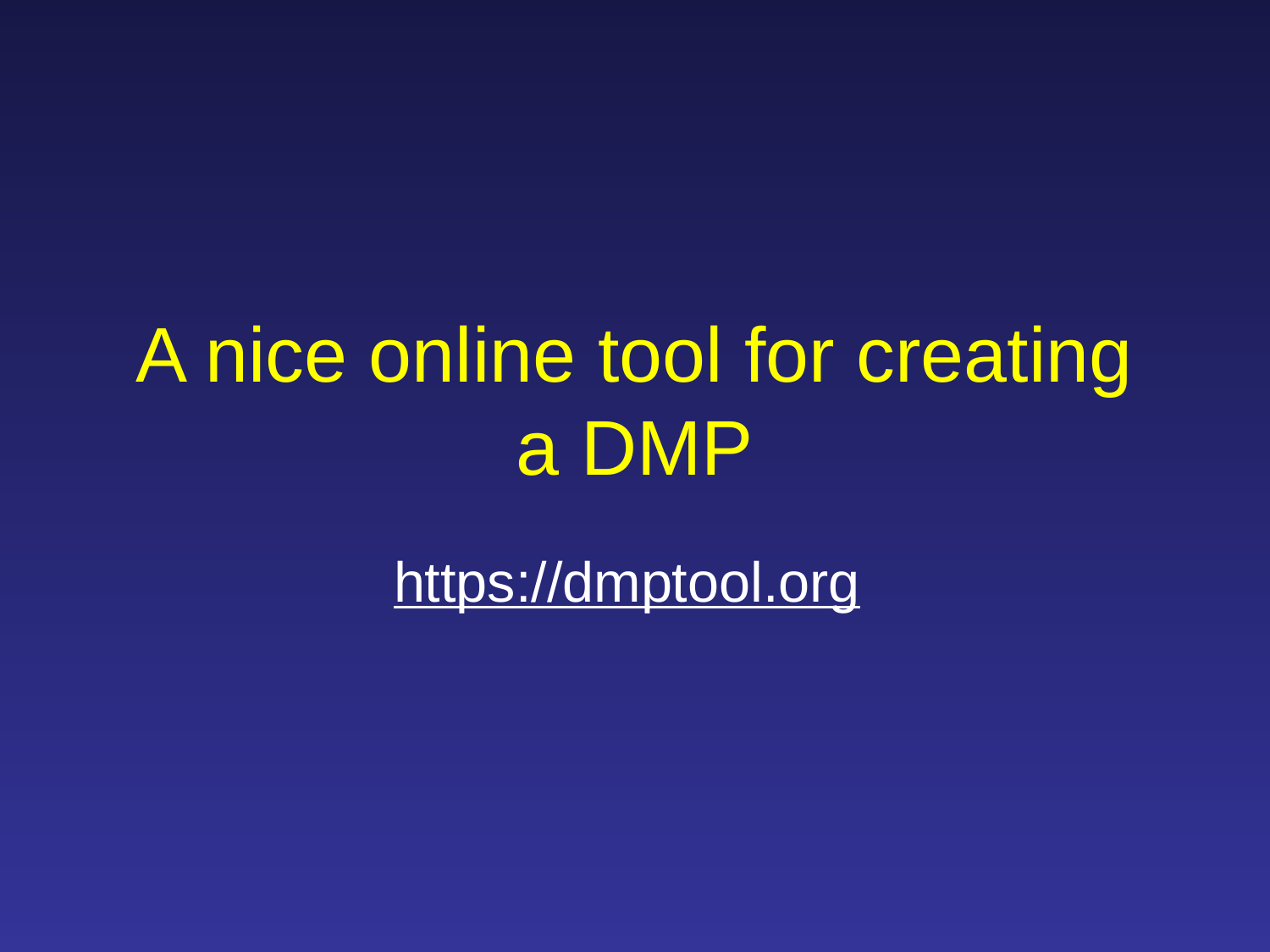

# A nice online tool for creating a DMP
https://dmptool.org